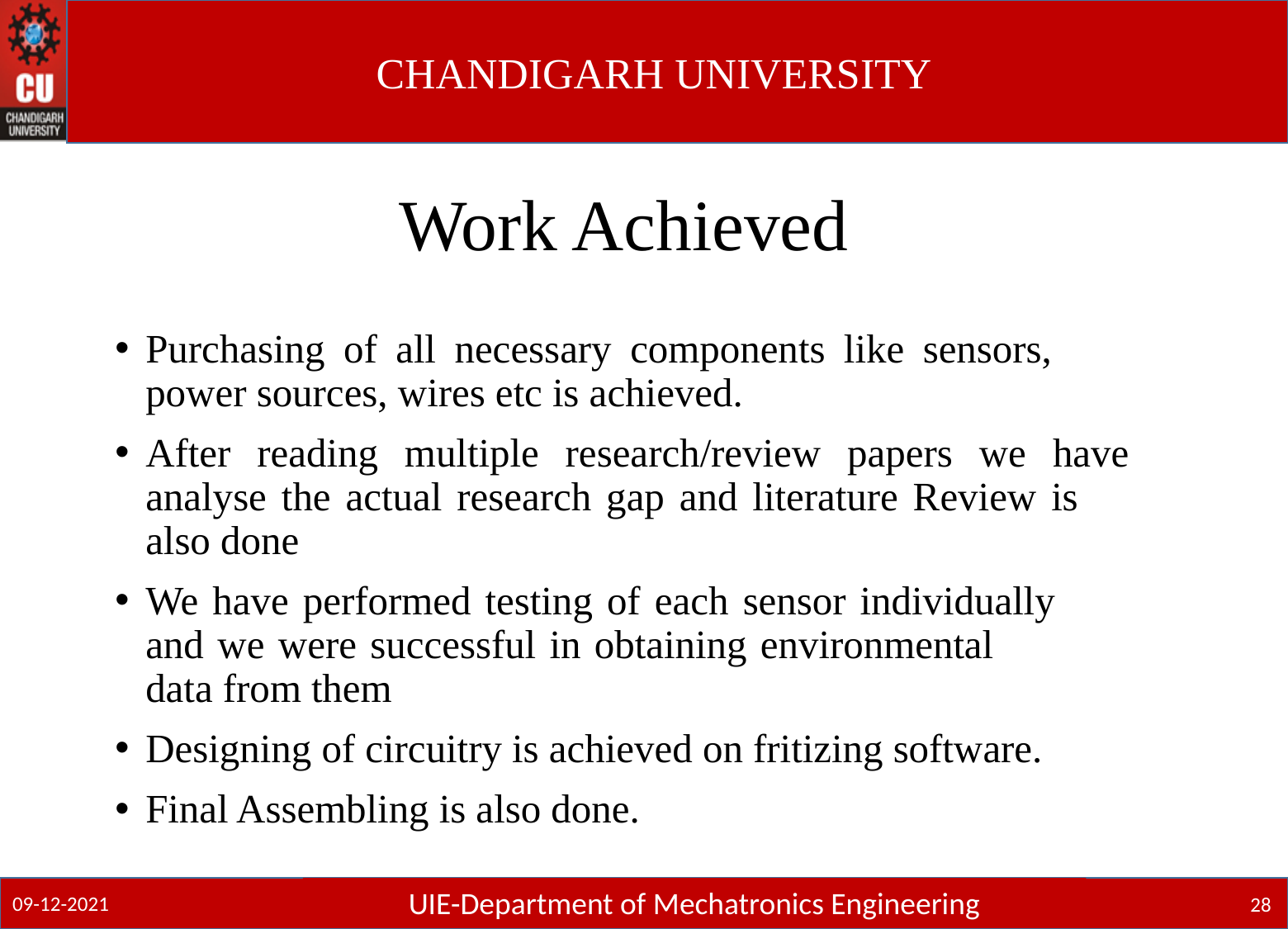

# Work Achieved

Purchasing of all necessary components like sensors,        power sources, wires etc is achieved.
After reading multiple research/review papers we have   analyse the actual research gap and literature Review is        also done
We have performed testing of each sensor individually          and we were successful in obtaining environmental               data from them
Designing of circuitry is achieved on fritizing software.
Final Assembling is also done.

09-12-2021
UIE-Department of Mechatronics Engineering
28